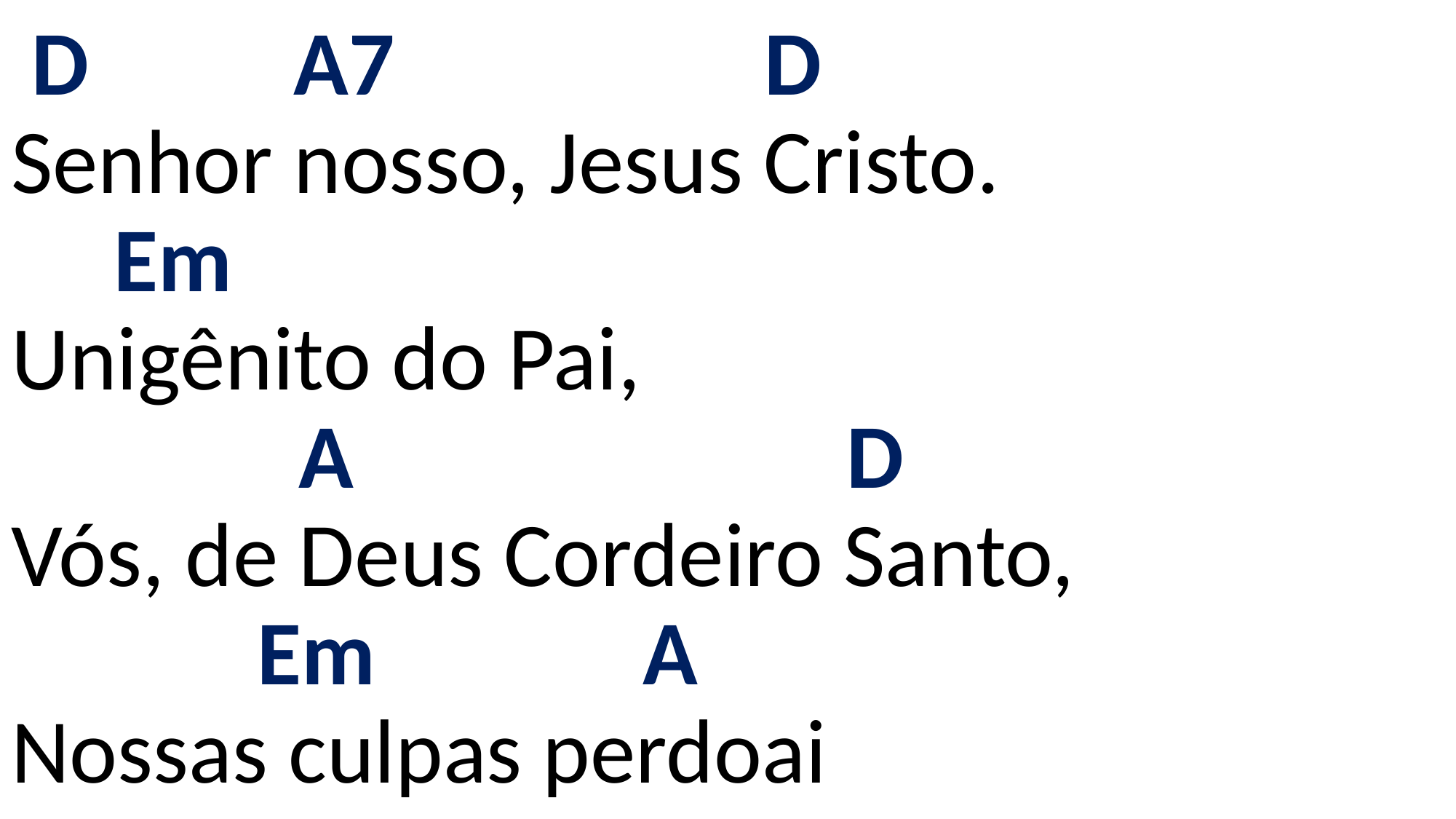

# D          A7                  D Senhor nosso, Jesus Cristo. Em Unigênito do Pai, A                        D Vós, de Deus Cordeiro Santo, Em             A Nossas culpas perdoai